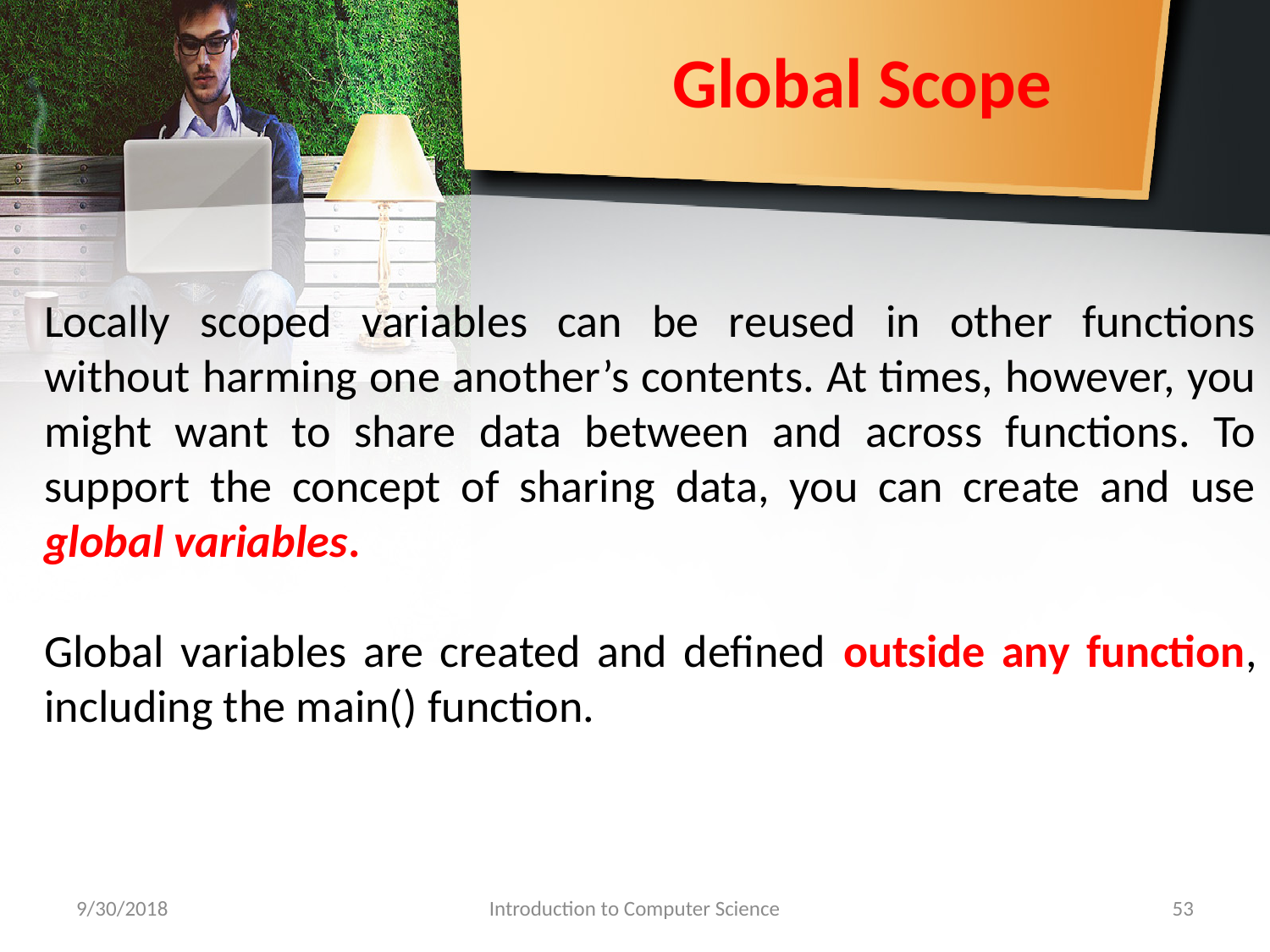

# Global Scope
Locally scoped variables can be reused in other functions without harming one another’s contents. At times, however, you might want to share data between and across functions. To support the concept of sharing data, you can create and use global variables.

Global variables are created and defined outside any function, including the main() function.
9/30/2018
Introduction to Computer Science
53